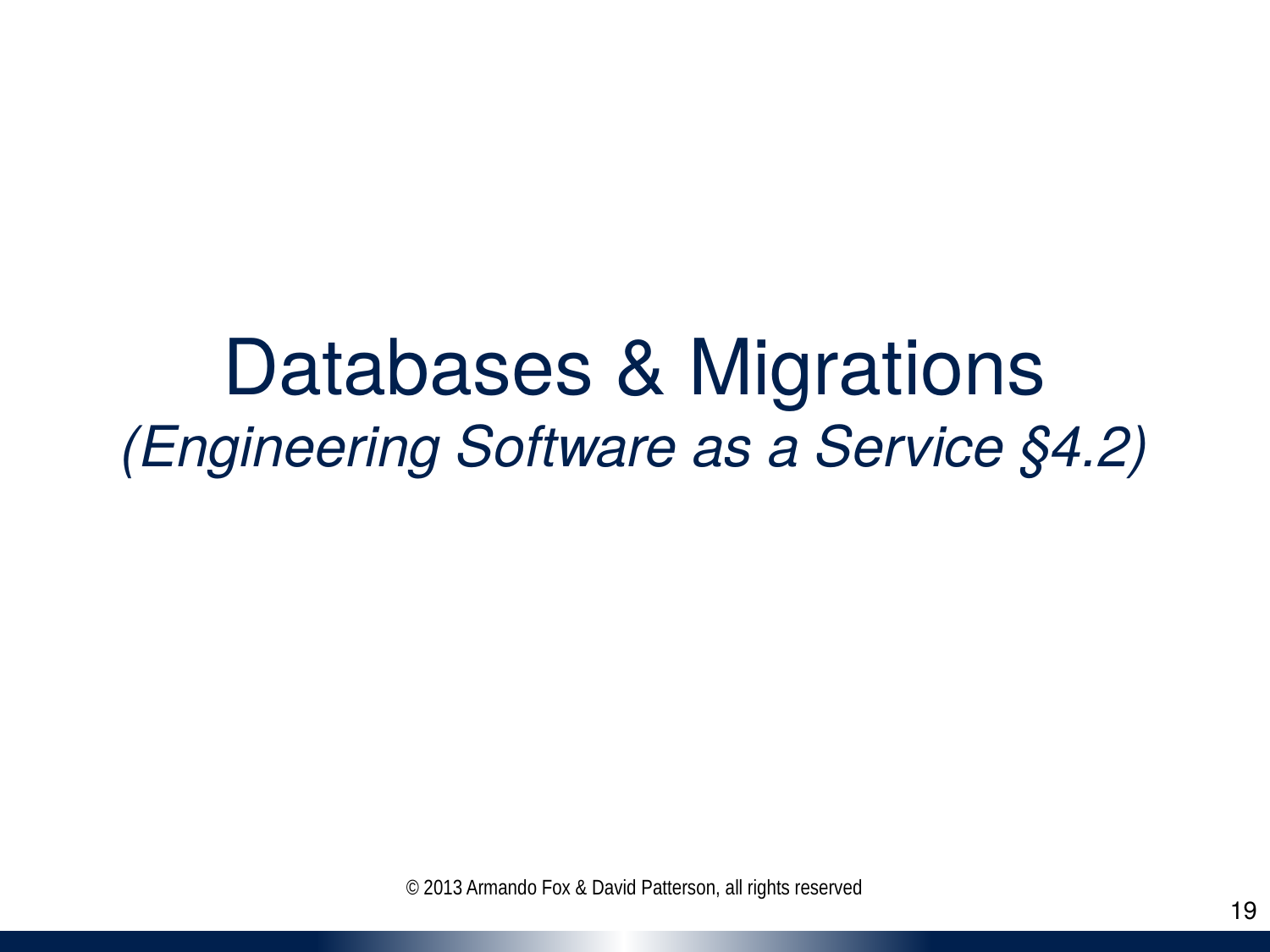

# Databases & Migrations (Engineering Software as a Service §4.2)
© 2013 Armando Fox & David Patterson, all rights reserved
19